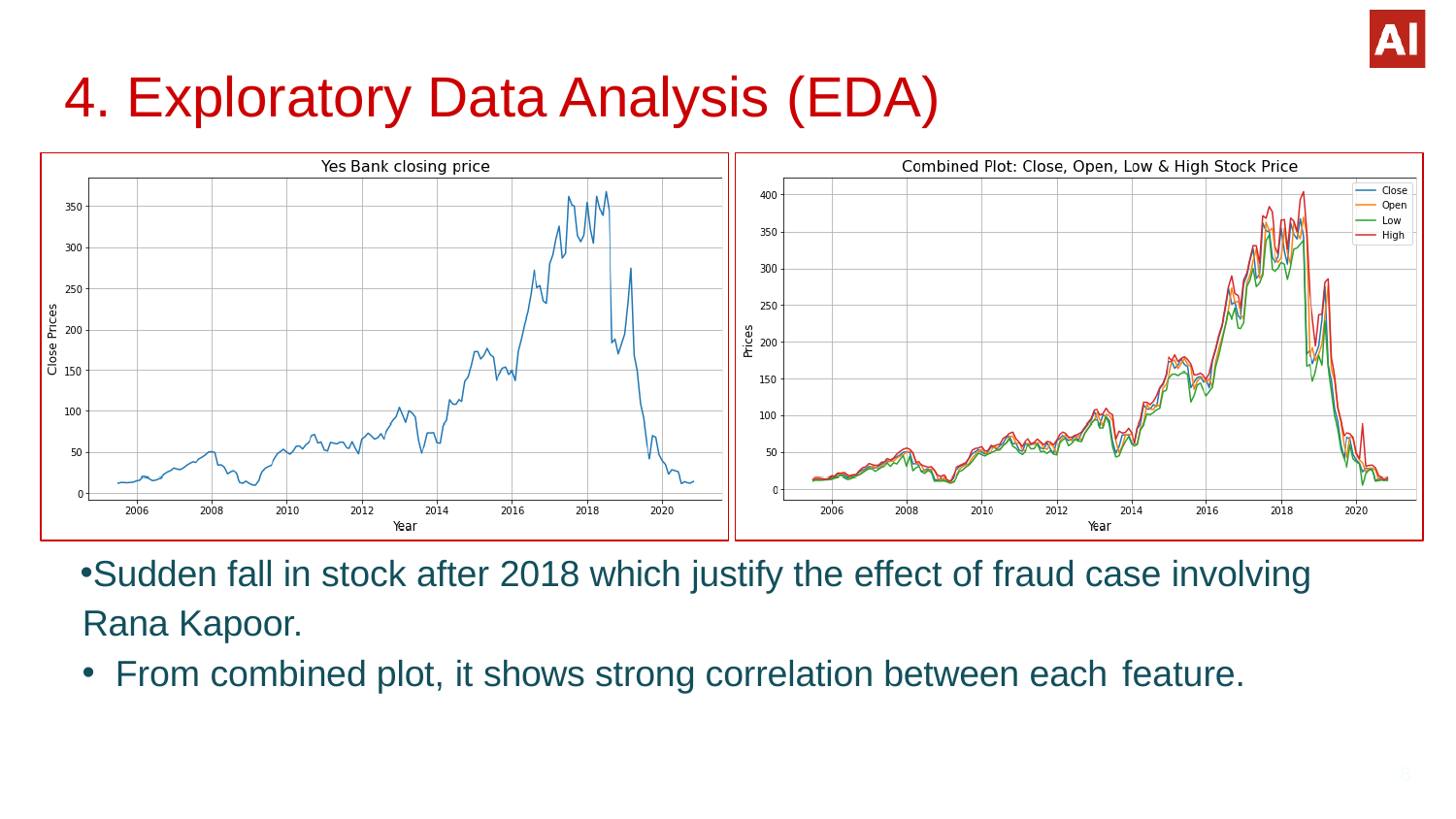

# 4. Exploratory Data Analysis (EDA)

Sudden fall in stock after 2018 which justify the effect of fraud case involving  Rana Kapoor.
From combined plot, it shows strong correlation between each feature.
6